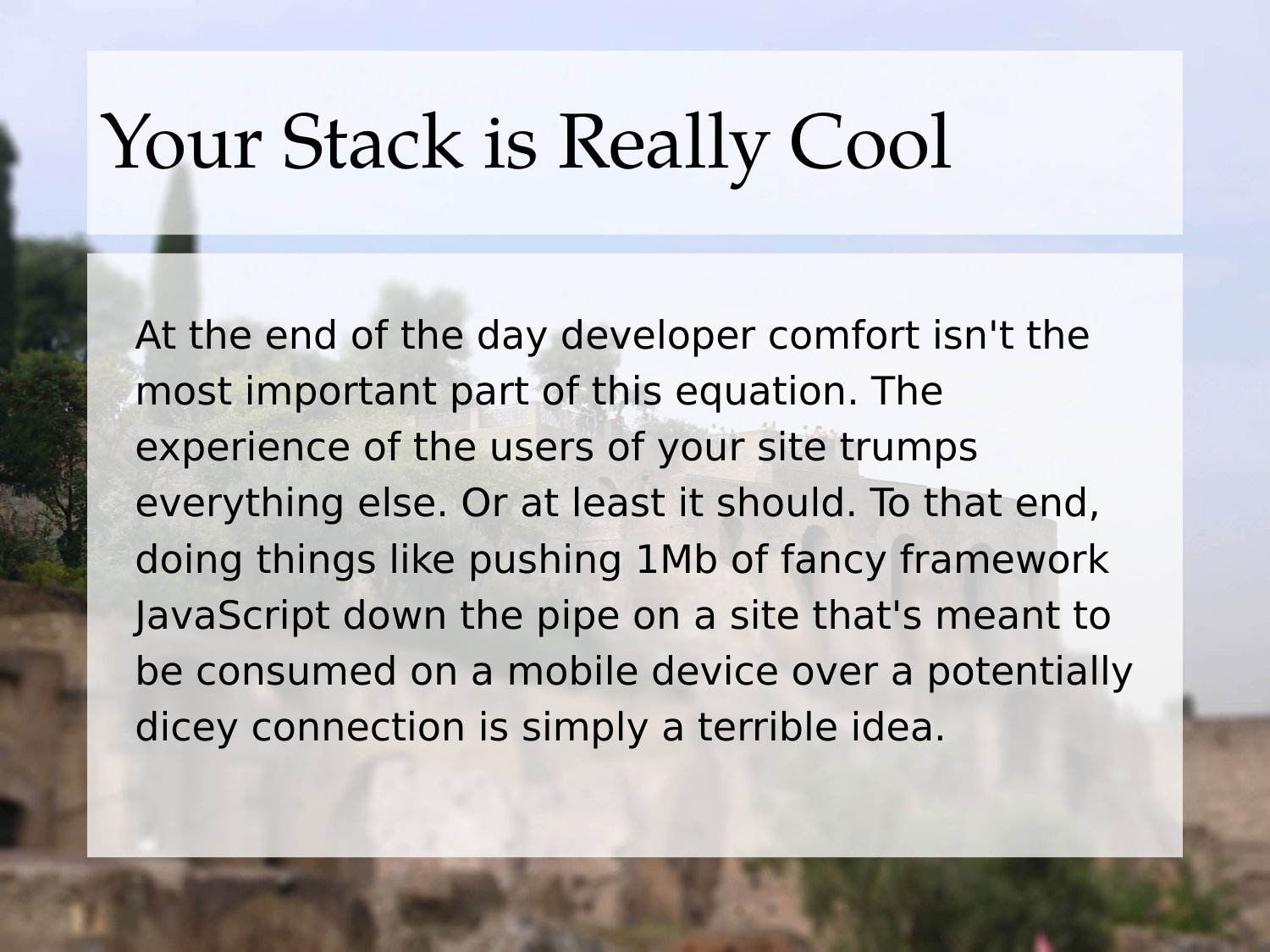

# Your Stack is Really Cool
At the end of the day developer comfort isn't the most important part of this equation. The experience of the users of your site trumps everything else. Or at least it should. To that end, doing things like pushing 1Mb of fancy framework JavaScript down the pipe on a site that's meant to be consumed on a mobile device over a potentially dicey connection is simply a terrible idea.